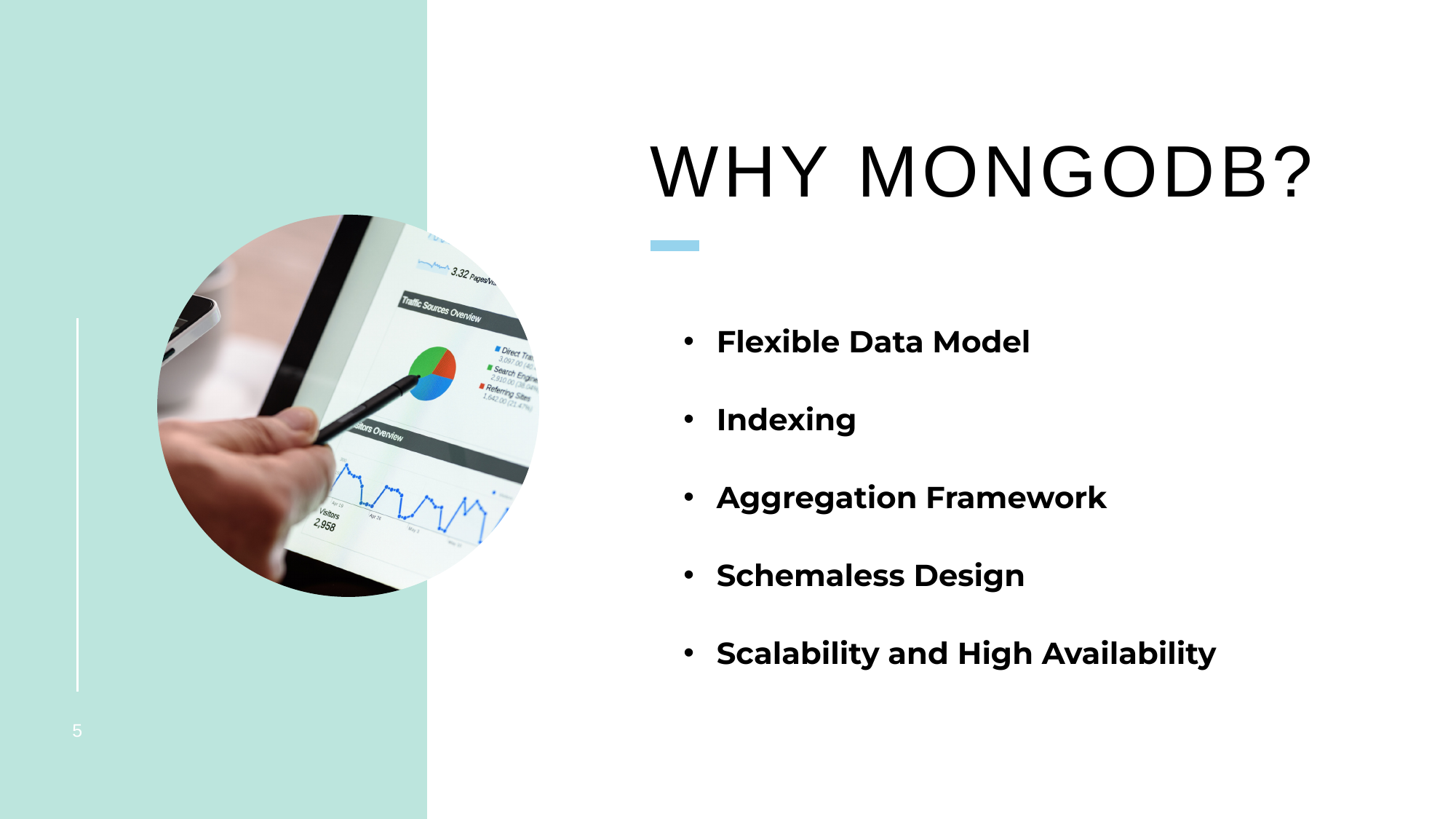

# Why Mongodb?

Flexible Data Model
Indexing
Aggregation Framework
Schemaless Design
Scalability and High Availability
5